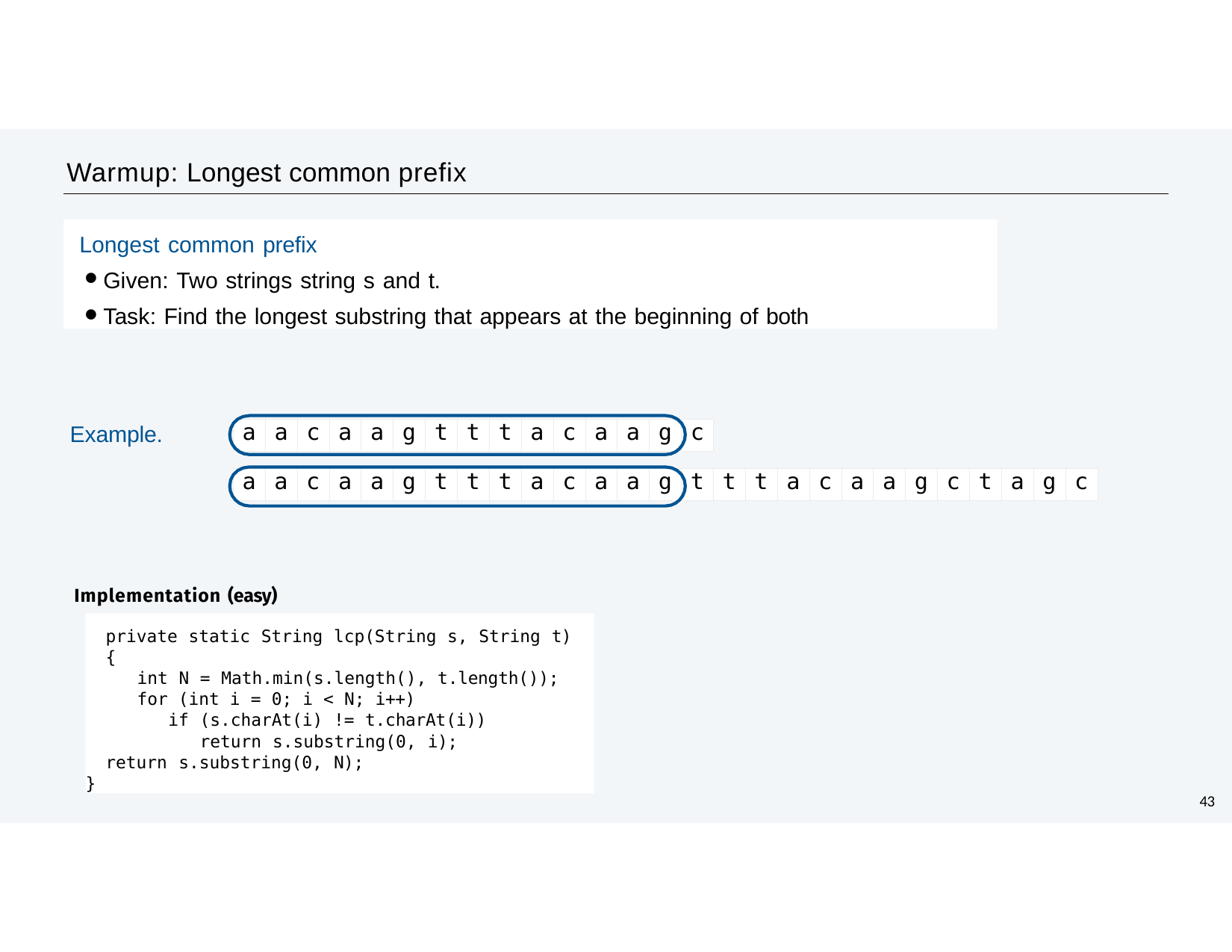

# Warmup: Longest common prefix

Longest common prefix
Given: Two strings string s and t.
Task: Find the longest substring that appears at the beginning of both

Example.
| a | a | c | a | a | g | t | t | t | a | c | a | a | g | c |
| --- | --- | --- | --- | --- | --- | --- | --- | --- | --- | --- | --- | --- | --- | --- |

| a | a | c | a | a | g | t | t | t | a | c | a | a | g | t | t | t | a | c | a | a | g | c | t | a | g | c |
| --- | --- | --- | --- | --- | --- | --- | --- | --- | --- | --- | --- | --- | --- | --- | --- | --- | --- | --- | --- | --- | --- | --- | --- | --- | --- | --- |
Implementation (easy)
private static String lcp(String s, String t)
{
int N = Math.min(s.length(), t.length()); for (int i = 0; i < N; i++)
if (s.charAt(i) != t.charAt(i)) return s.substring(0, i);
return s.substring(0, N);
}
43